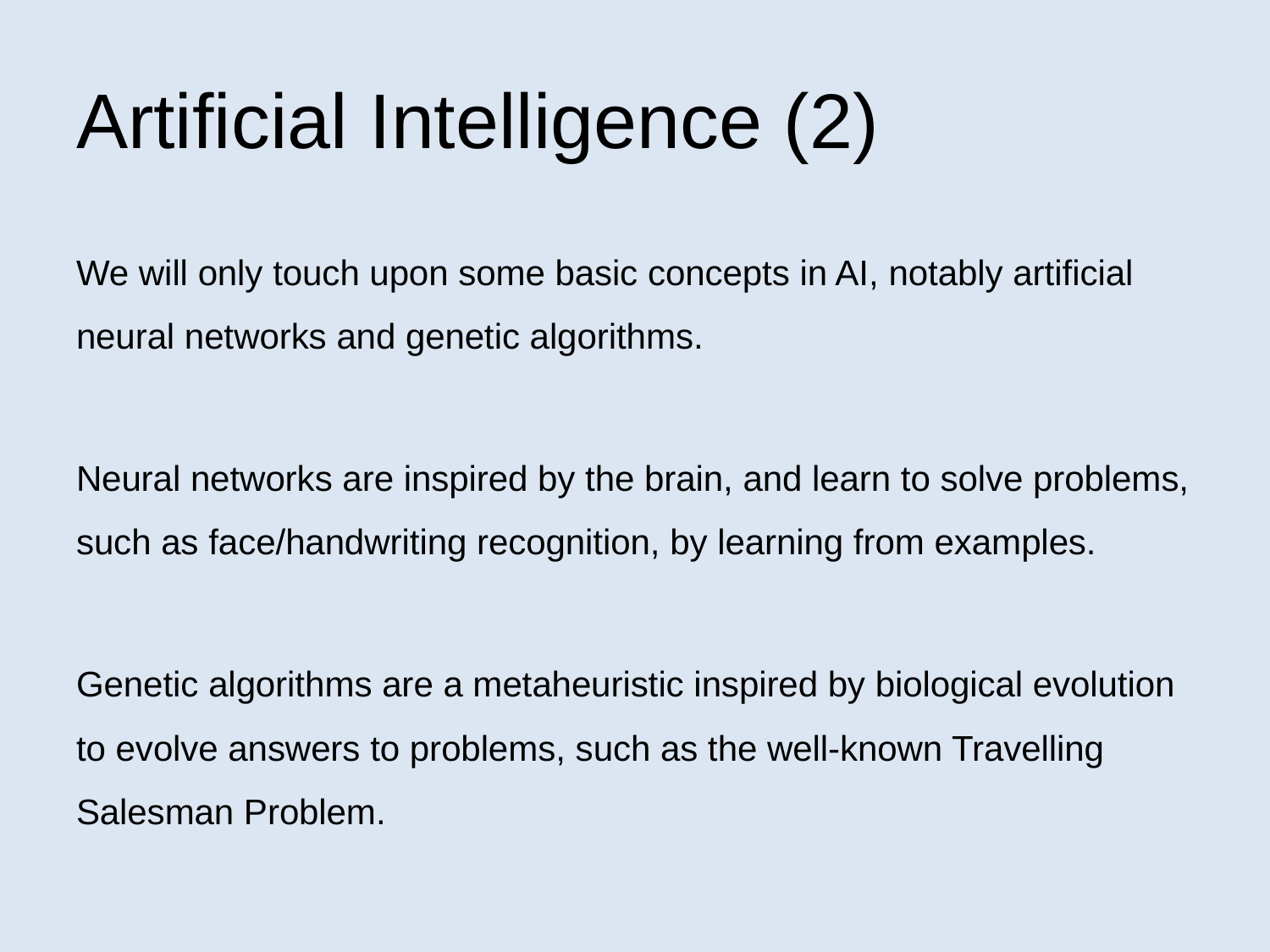

# Artificial Intelligence (2)
We will only touch upon some basic concepts in AI, notably artificial neural networks and genetic algorithms.

Neural networks are inspired by the brain, and learn to solve problems, such as face/handwriting recognition, by learning from examples.

Genetic algorithms are a metaheuristic inspired by biological evolution to evolve answers to problems, such as the well-known Travelling Salesman Problem.